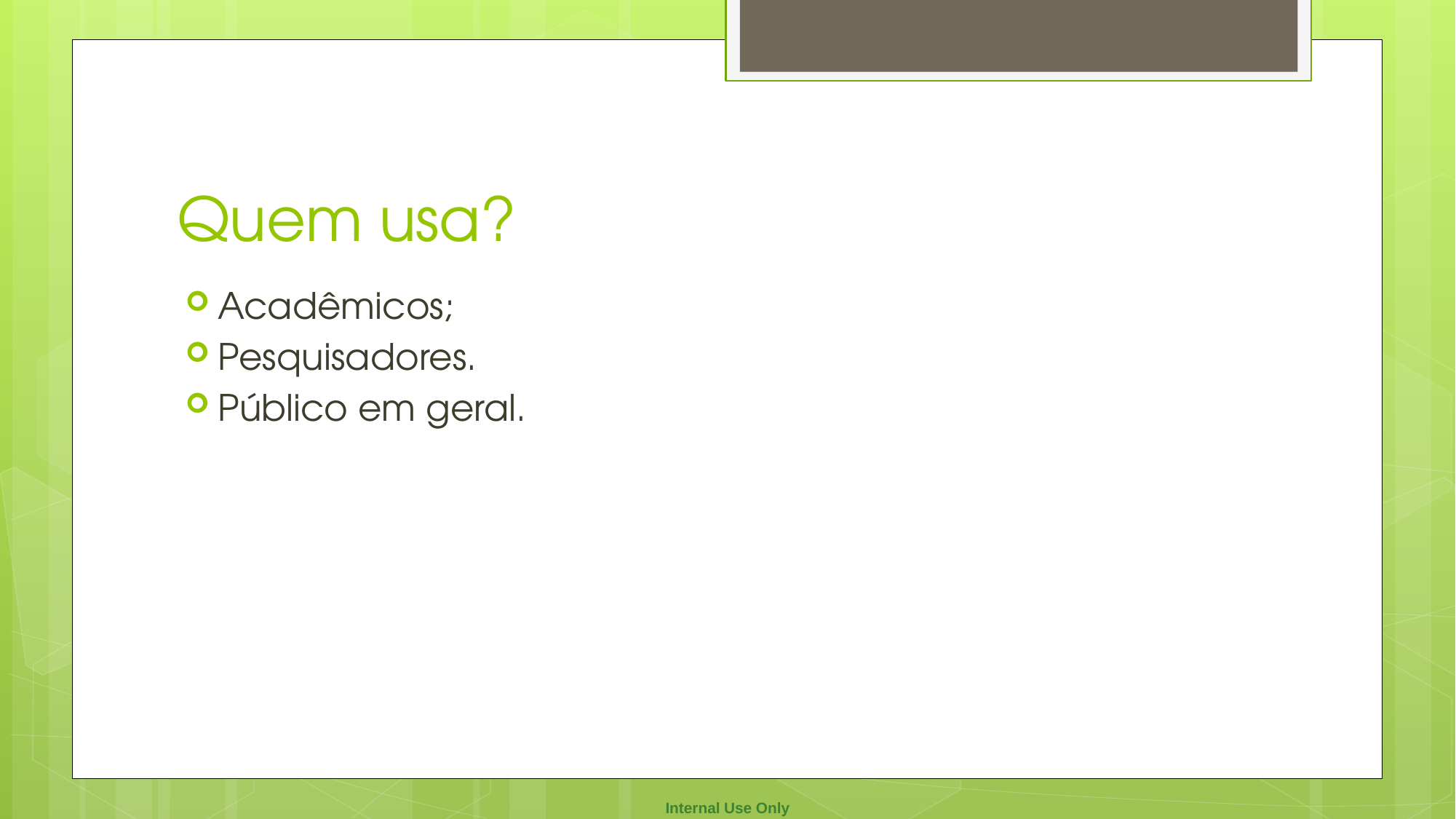

# Quem usa?
Acadêmicos;
Pesquisadores.
Público em geral.